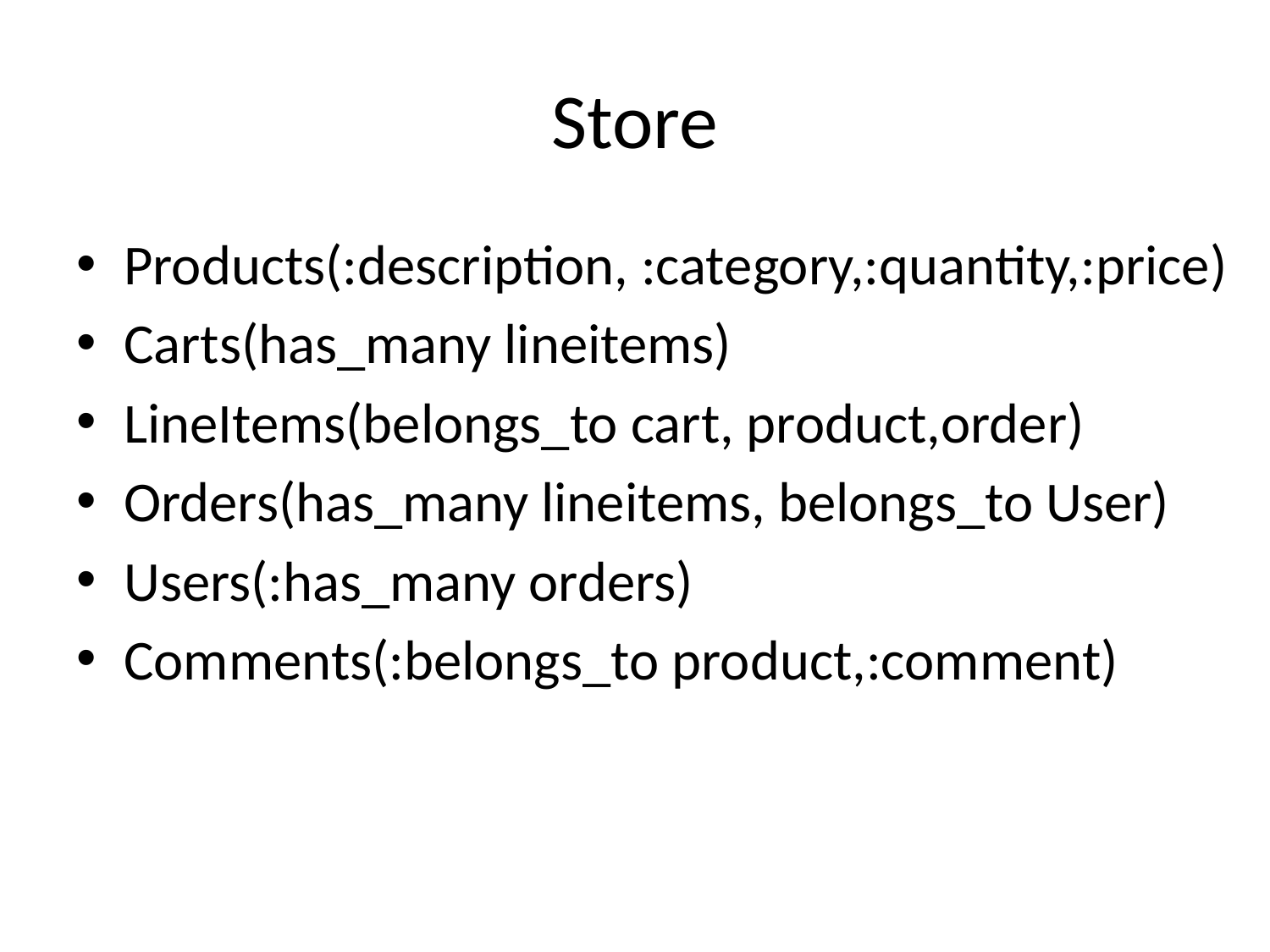

# Store
Products(:description, :category,:quantity,:price)
Carts(has_many lineitems)
LineItems(belongs_to cart, product,order)
Orders(has_many lineitems, belongs_to User)
Users(:has_many orders)
Comments(:belongs_to product,:comment)